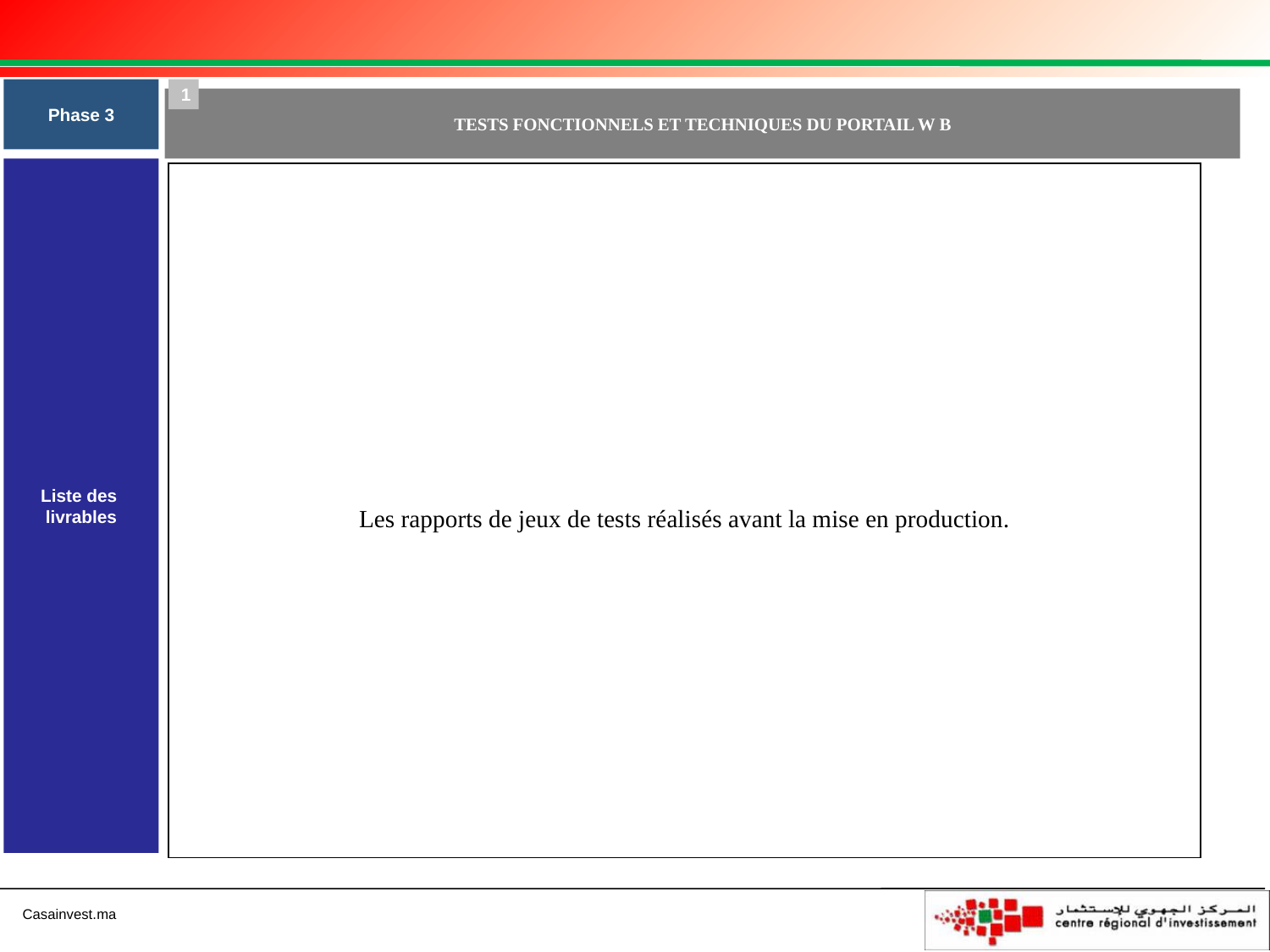

Phase 3
1
TESTS FONCTIONNELS ET TECHNIQUES DU PORTAIL W B
Liste des
livrables
Les rapports de jeux de tests réalisés avant la mise en production.